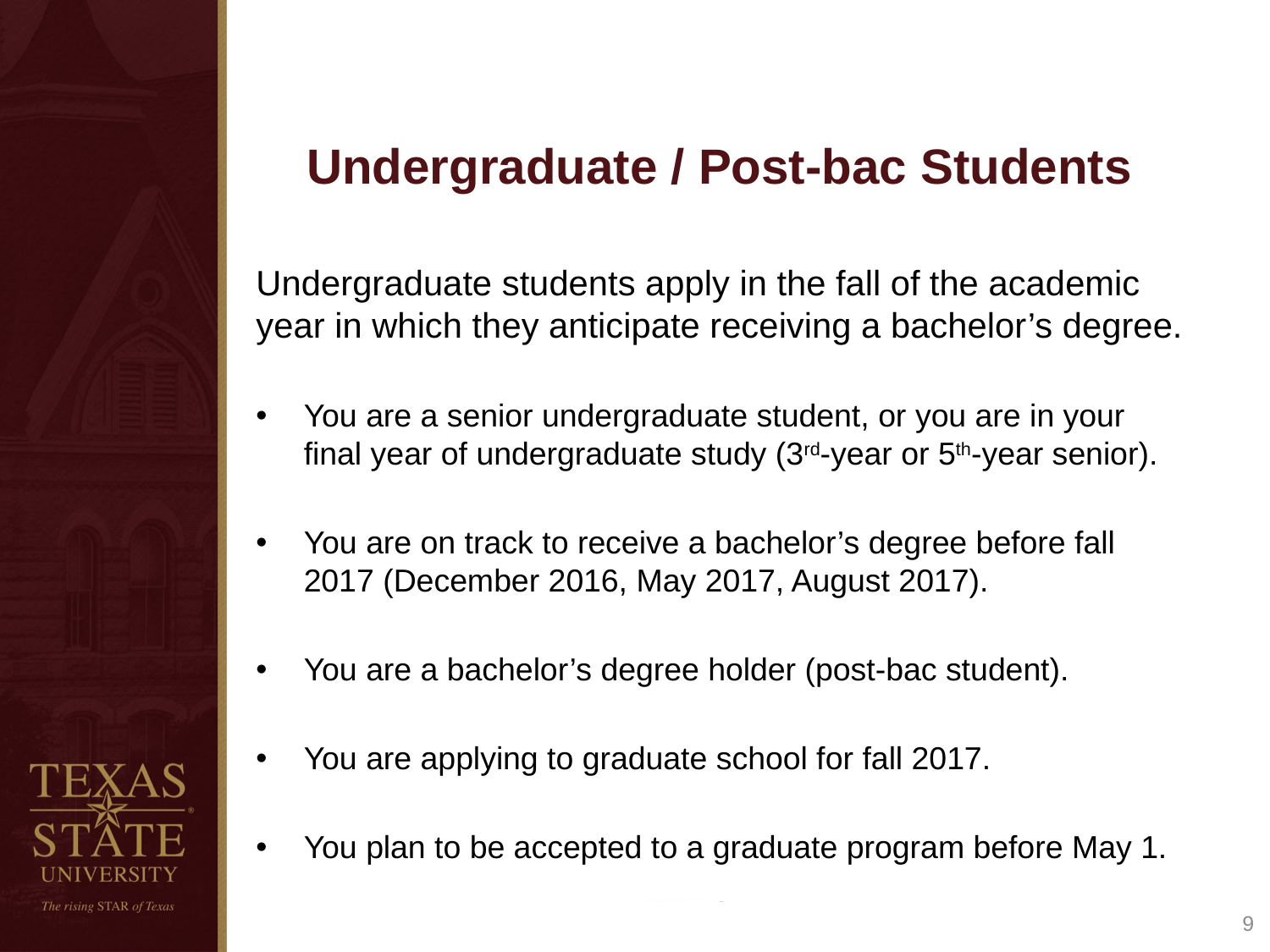

# Undergraduate / Post-bac Students
Undergraduate students apply in the fall of the academic year in which they anticipate receiving a bachelor’s degree.

You are a senior undergraduate student, or you are in your final year of undergraduate study (3rd-year or 5th-year senior).

You are on track to receive a bachelor’s degree before fall 2017 (December 2016, May 2017, August 2017).

You are a bachelor’s degree holder (post-bac student).

You are applying to graduate school for fall 2017.

You plan to be accepted to a graduate program before May 1.

9